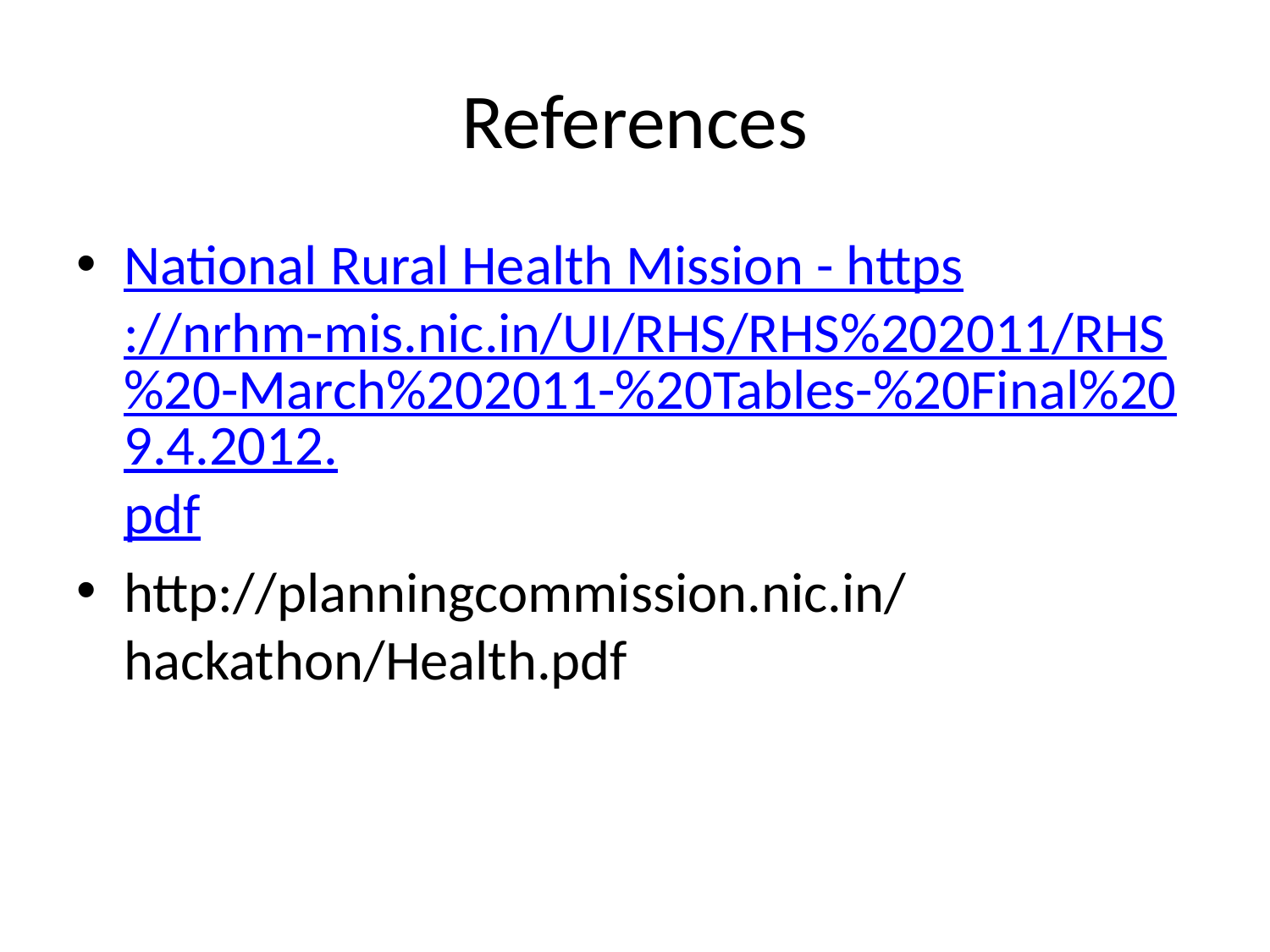

# References
National Rural Health Mission - https://nrhm-mis.nic.in/UI/RHS/RHS%202011/RHS%20-March%202011-%20Tables-%20Final%209.4.2012.pdf
http://planningcommission.nic.in/hackathon/Health.pdf